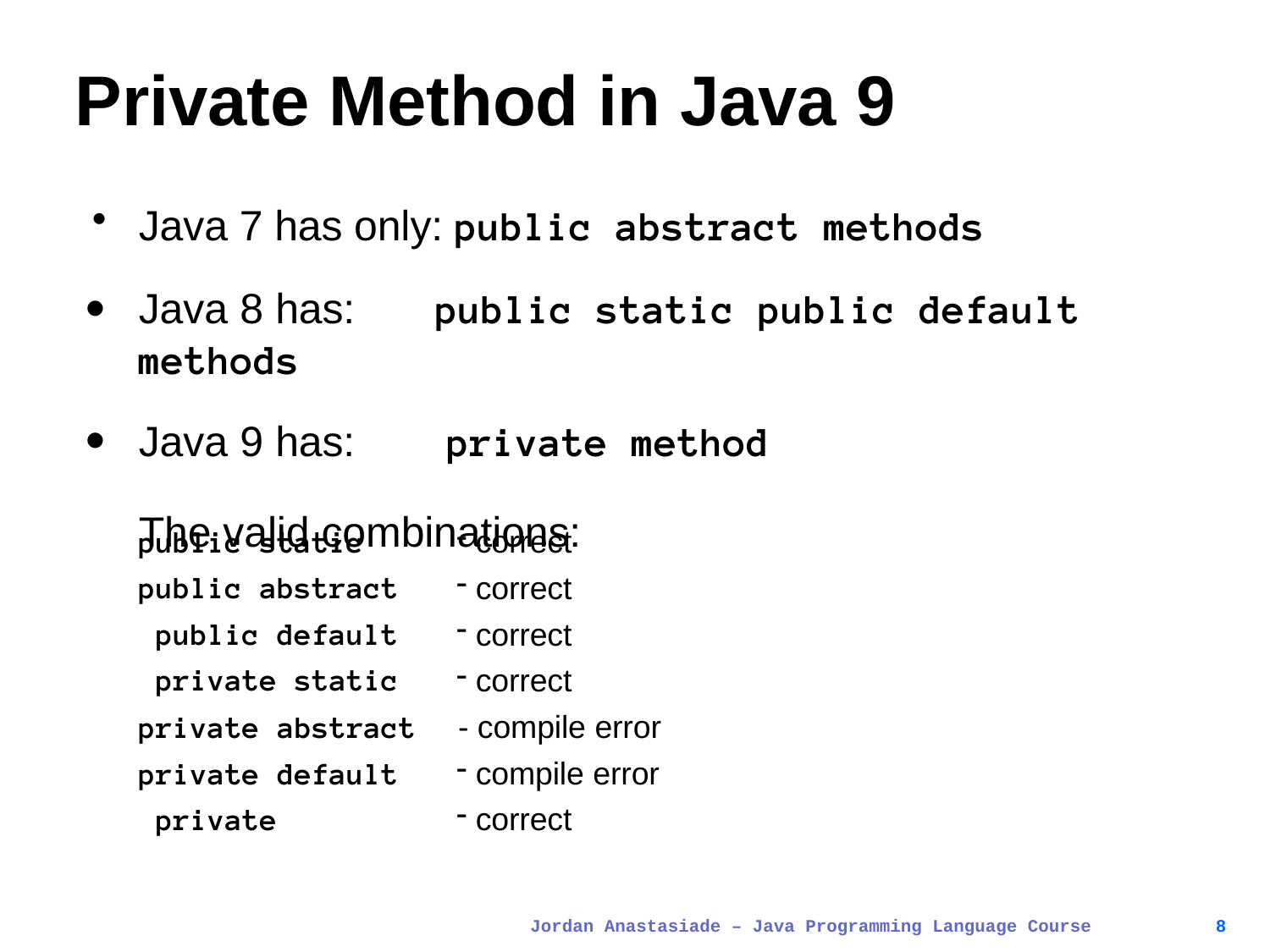

# Private Method in Java 9
Java 7 has only: public abstract methods
Java 8 has:	public static public default methods
Java 9 has:	private method
The valid combinations:
public static  public abstract  public default  private static
correct
correct
correct
correct
private abstract	- compile error
private default  private
compile error
correct
Jordan Anastasiade – Java Programming Language Course
8